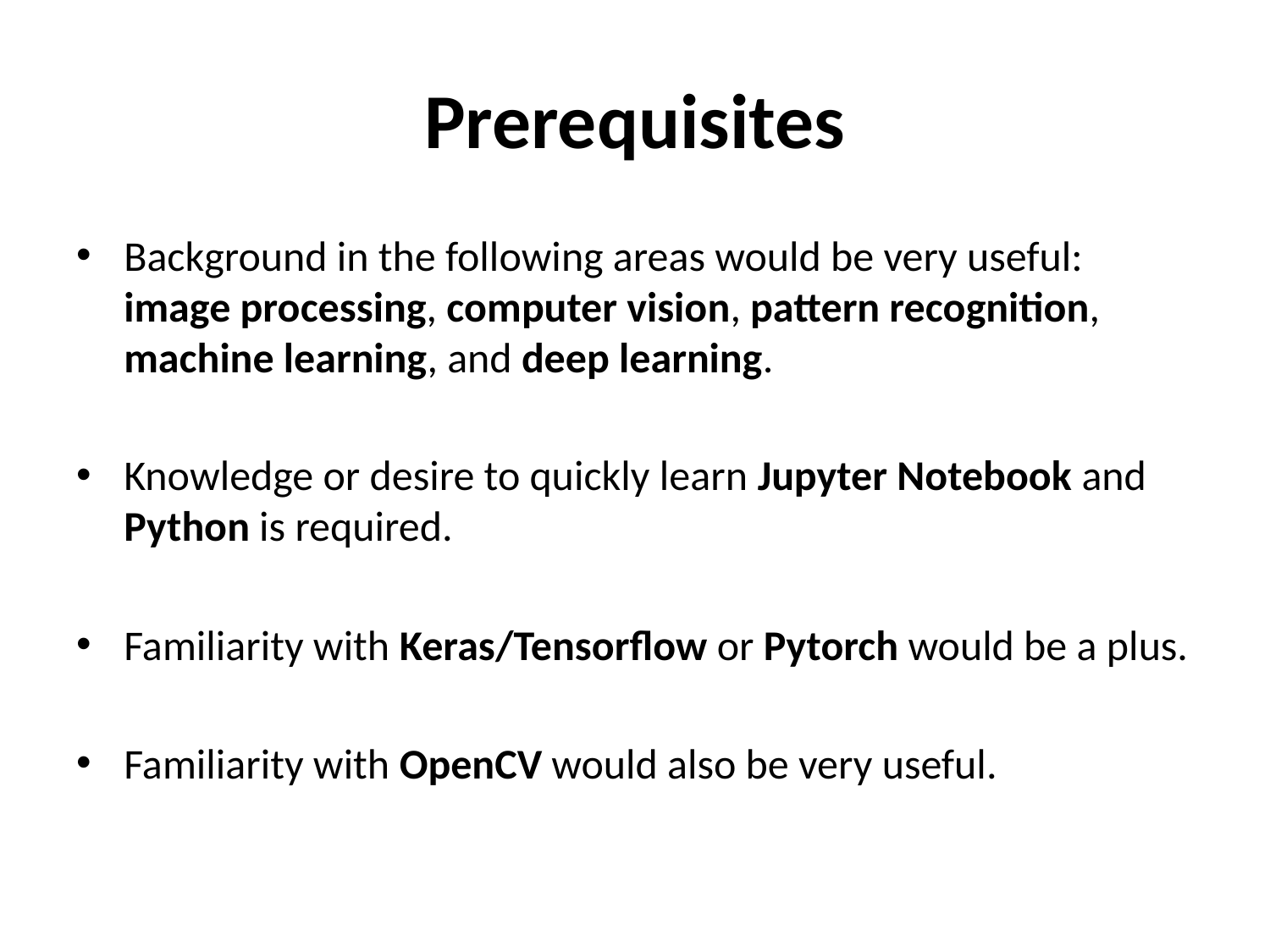

# Prerequisites
Background in the following areas would be very useful: image processing, computer vision, pattern recognition, machine learning, and deep learning.

Knowledge or desire to quickly learn Jupyter Notebook and Python is required.

Familiarity with Keras/Tensorflow or Pytorch would be a plus.

Familiarity with OpenCV would also be very useful.